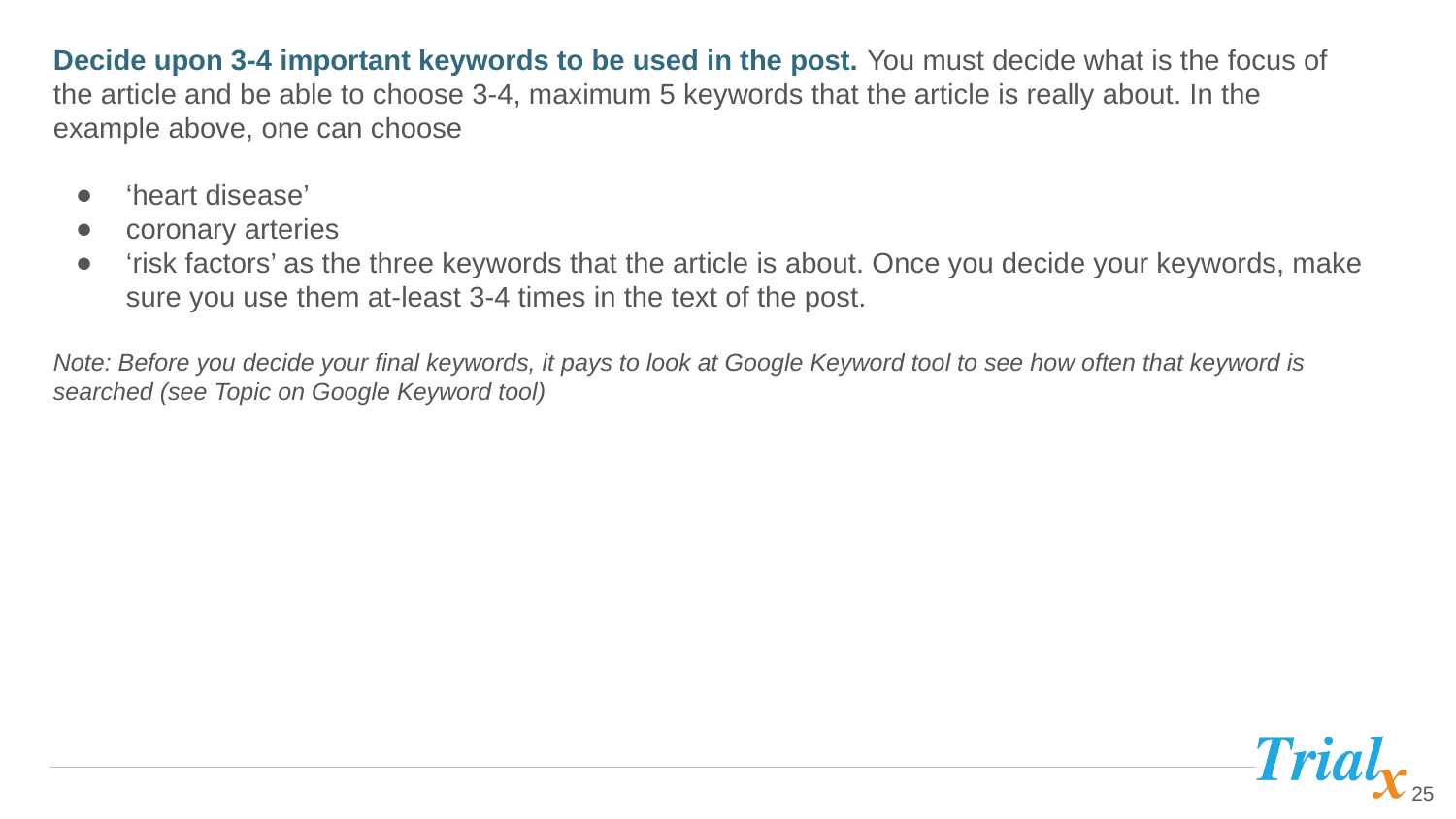

Decide upon 3-4 important keywords to be used in the post. You must decide what is the focus of the article and be able to choose 3-4, maximum 5 keywords that the article is really about. In the example above, one can choose

‘heart disease’
coronary arteries
‘risk factors’ as the three keywords that the article is about. Once you decide your keywords, make sure you use them at-least 3-4 times in the text of the post.

Note: Before you decide your final keywords, it pays to look at Google Keyword tool to see how often that keyword is searched (see Topic on Google Keyword tool)